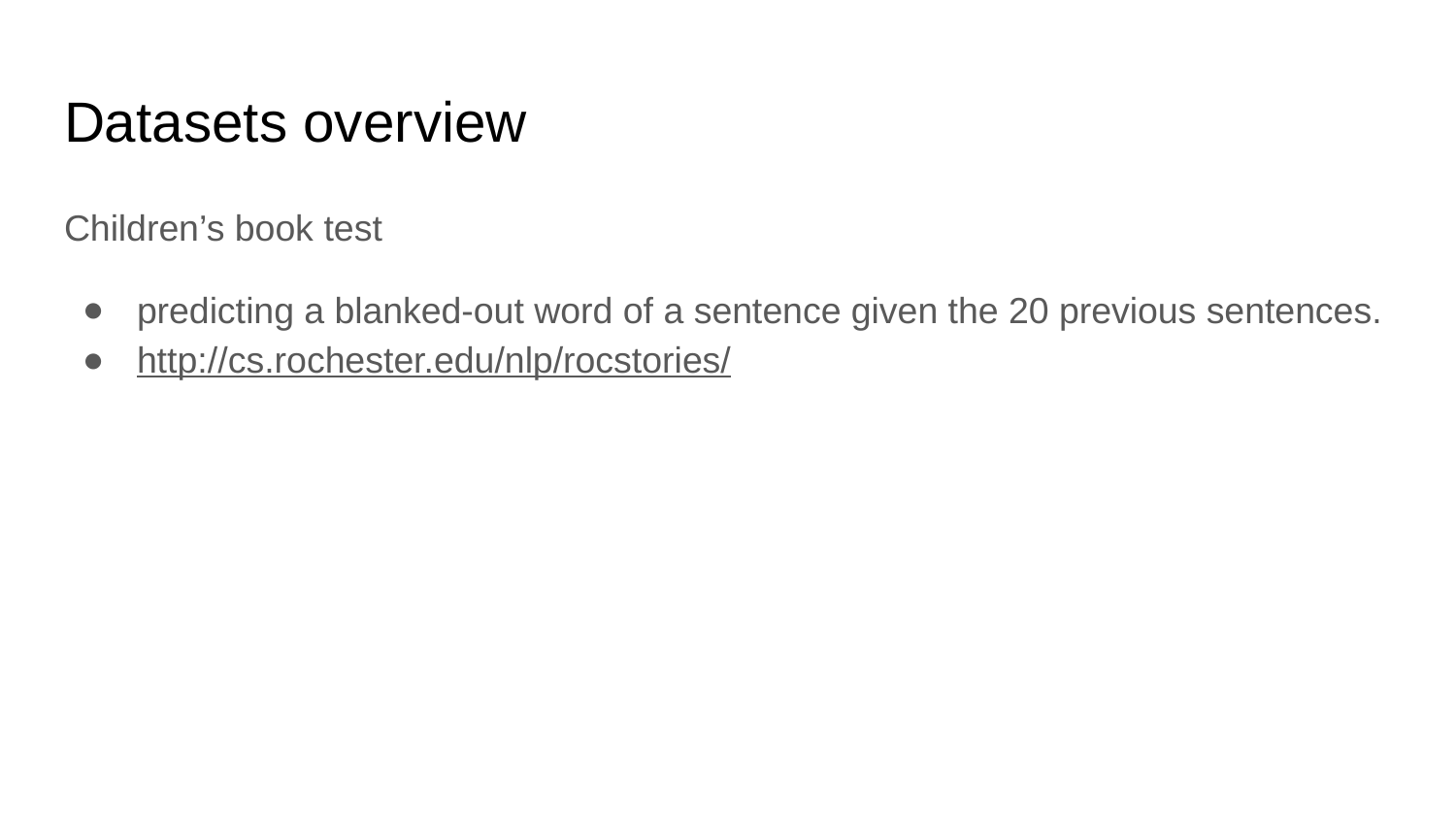

# Datasets overview
Children’s book test
predicting a blanked-out word of a sentence given the 20 previous sentences.
http://cs.rochester.edu/nlp/rocstories/